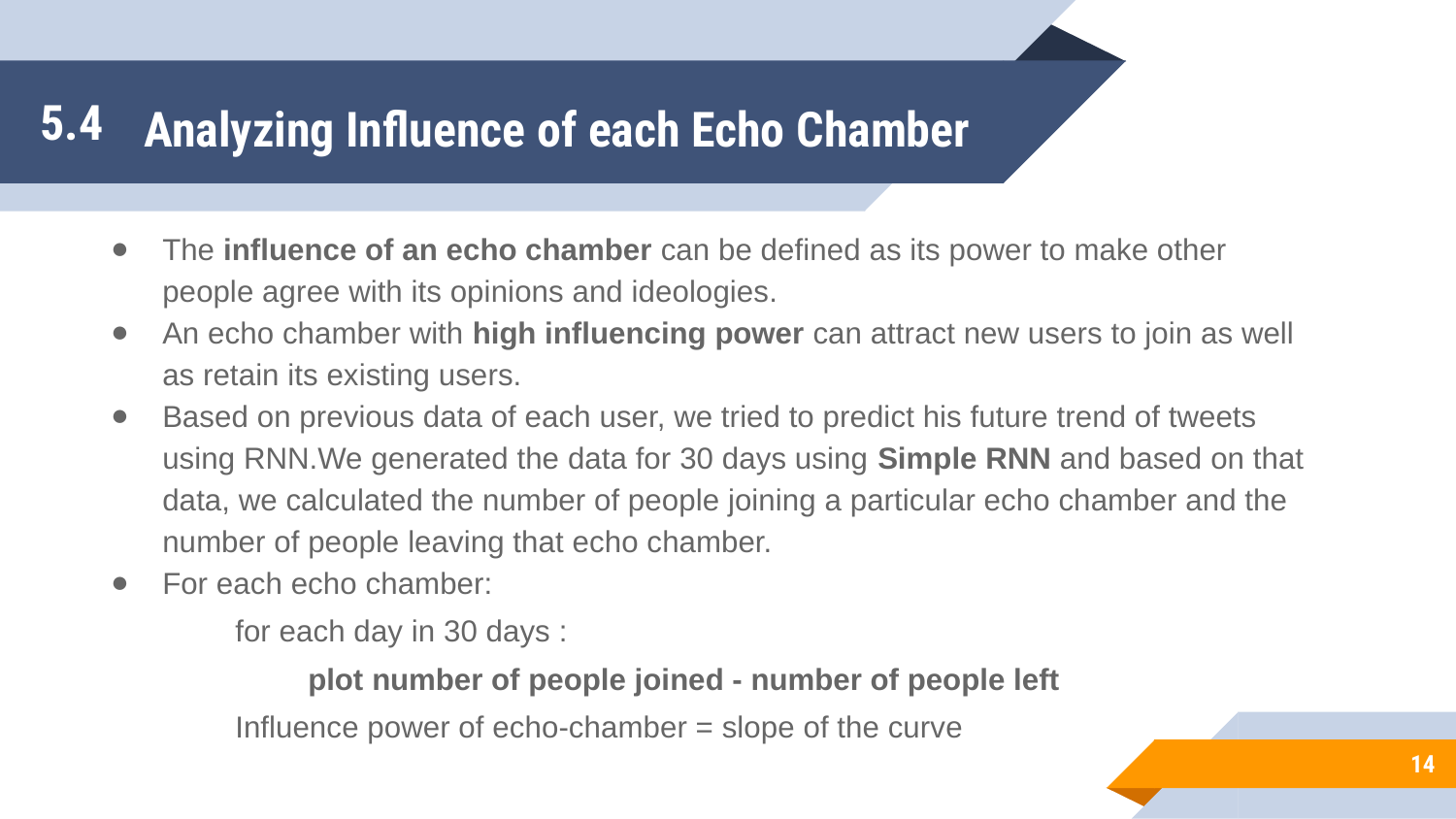

# Analyzing Influence of each Echo Chamber
5.4
The influence of an echo chamber can be defined as its power to make other people agree with its opinions and ideologies.
An echo chamber with high influencing power can attract new users to join as well as retain its existing users.
Based on previous data of each user, we tried to predict his future trend of tweets using RNN.We generated the data for 30 days using Simple RNN and based on that data, we calculated the number of people joining a particular echo chamber and the number of people leaving that echo chamber.
For each echo chamber:
for each day in 30 days :
plot number of people joined - number of people left
Influence power of echo-chamber = slope of the curve
14